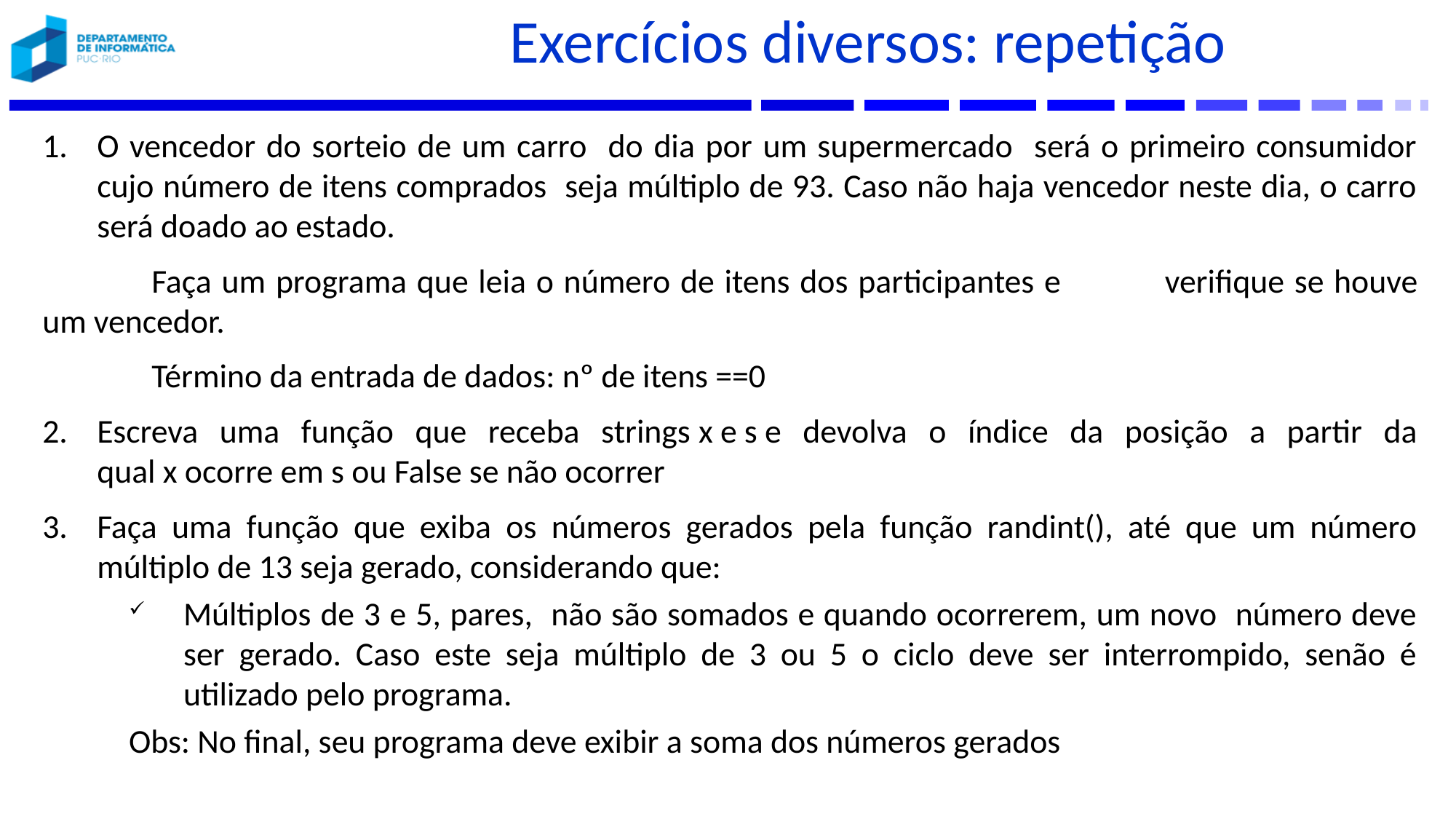

# Exercícios diversos: repetição
O vencedor do sorteio de um carro  do dia por um supermercado  será o primeiro consumidor cujo número de itens comprados  seja múltiplo de 93. Caso não haja vencedor neste dia, o carro será doado ao estado.
	Faça um programa que leia o número de itens dos participantes e 	verifique se houve um vencedor.
	Término da entrada de dados: nº de itens ==0
Escreva uma função que receba strings x e s e devolva o índice da posição a partir da qual x ocorre em s ou False se não ocorrer
Faça uma função que exiba os números gerados pela função randint(), até que um número múltiplo de 13 seja gerado, considerando que:
Múltiplos de 3 e 5, pares,  não são somados e quando ocorrerem, um novo  número deve ser gerado. Caso este seja múltiplo de 3 ou 5 o ciclo deve ser interrompido, senão é utilizado pelo programa.
Obs: No final, seu programa deve exibir a soma dos números gerados